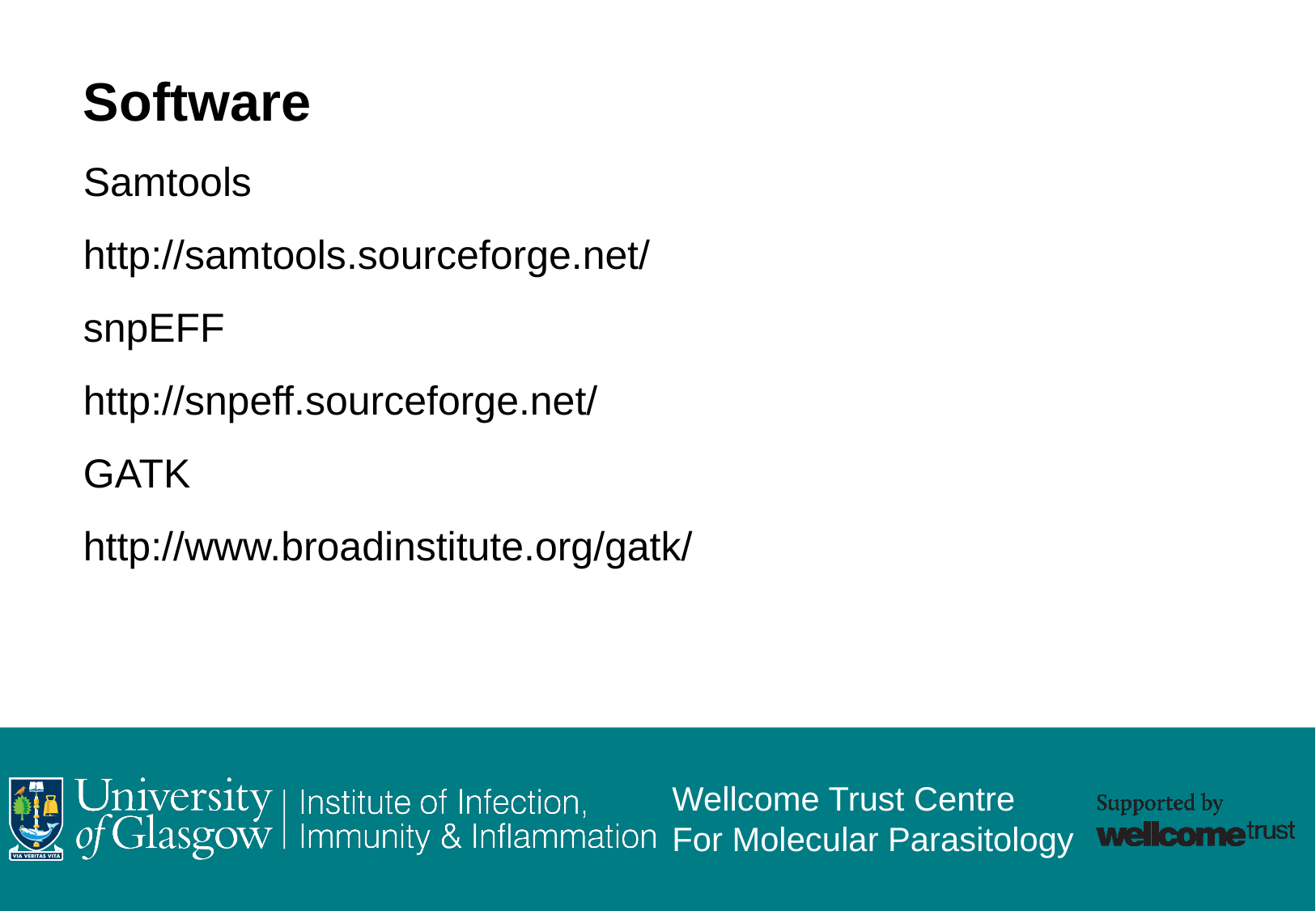

Software
Samtools
http://samtools.sourceforge.net/
snpEFF
http://snpeff.sourceforge.net/
GATK
http://www.broadinstitute.org/gatk/